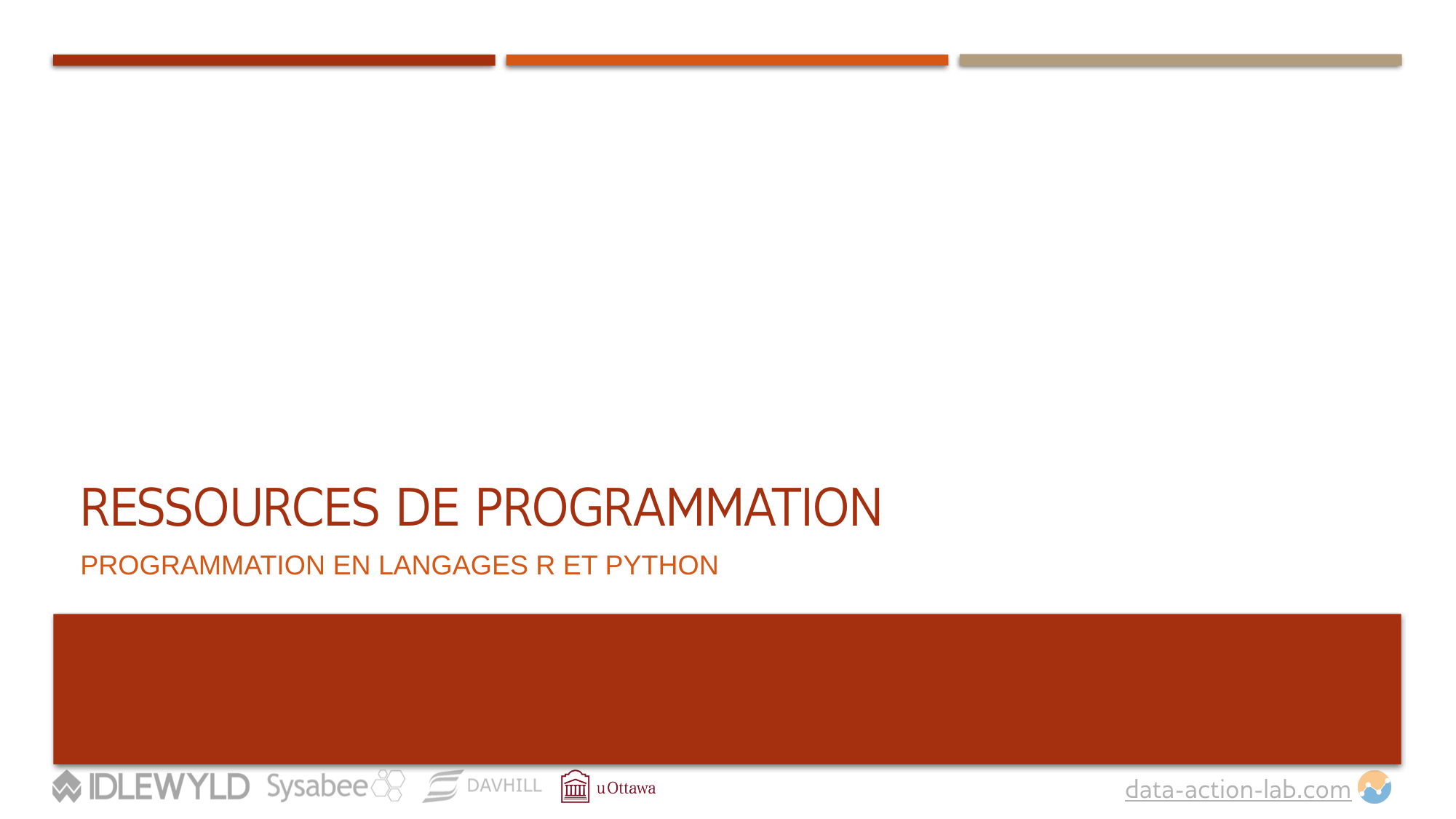

# RESSOURCES DE PROGRAMMATION
PROGRAMMATION EN LANGAGES R ET PYTHON